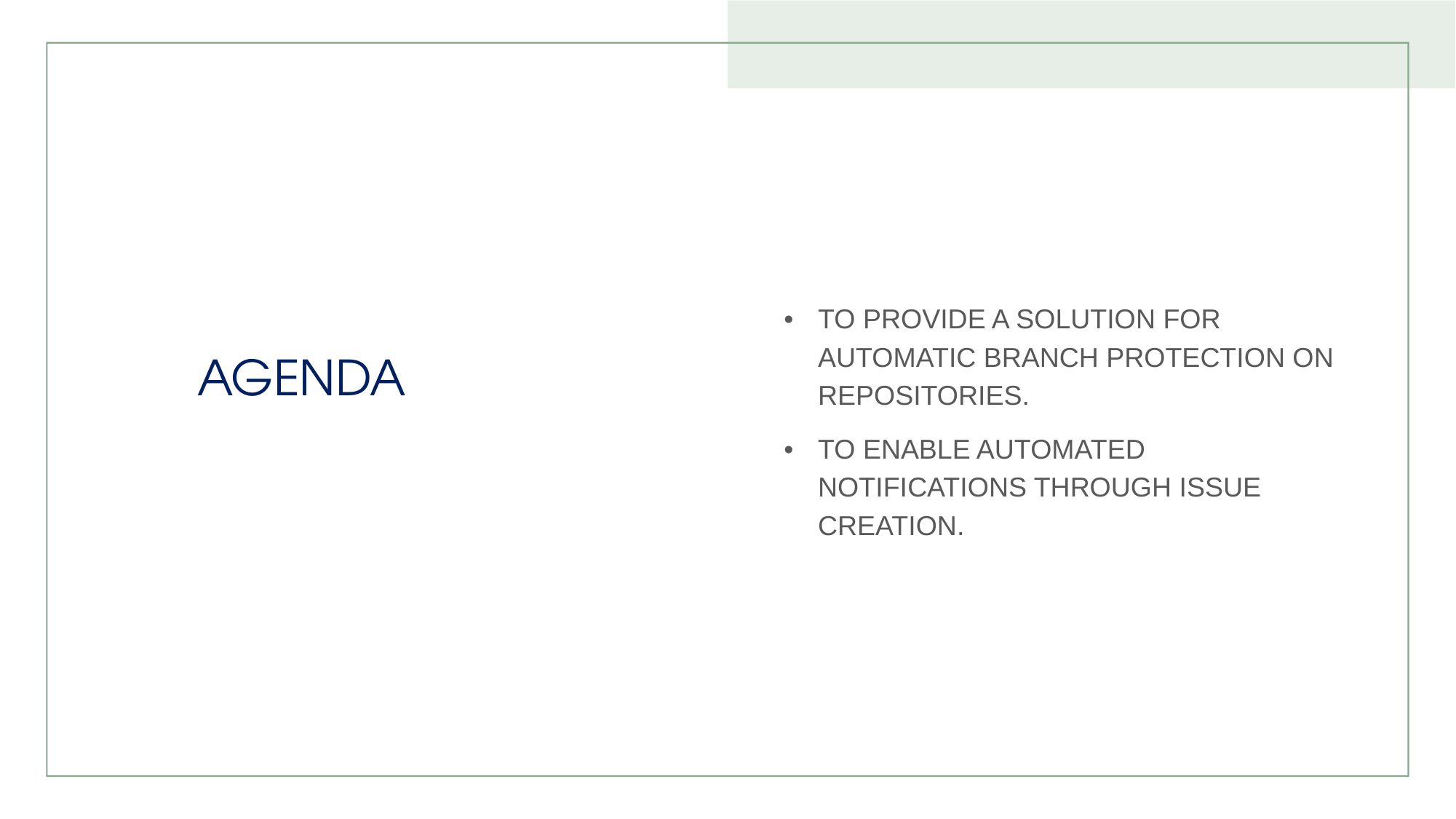

# Agenda
TO PROVIDE A SOLUTION FOR AUTOMATIC BRANCH PROTECTION ON REPOSITORIES.
TO ENABLE AUTOMATED NOTIFICATIONS THROUGH ISSUE CREATION.